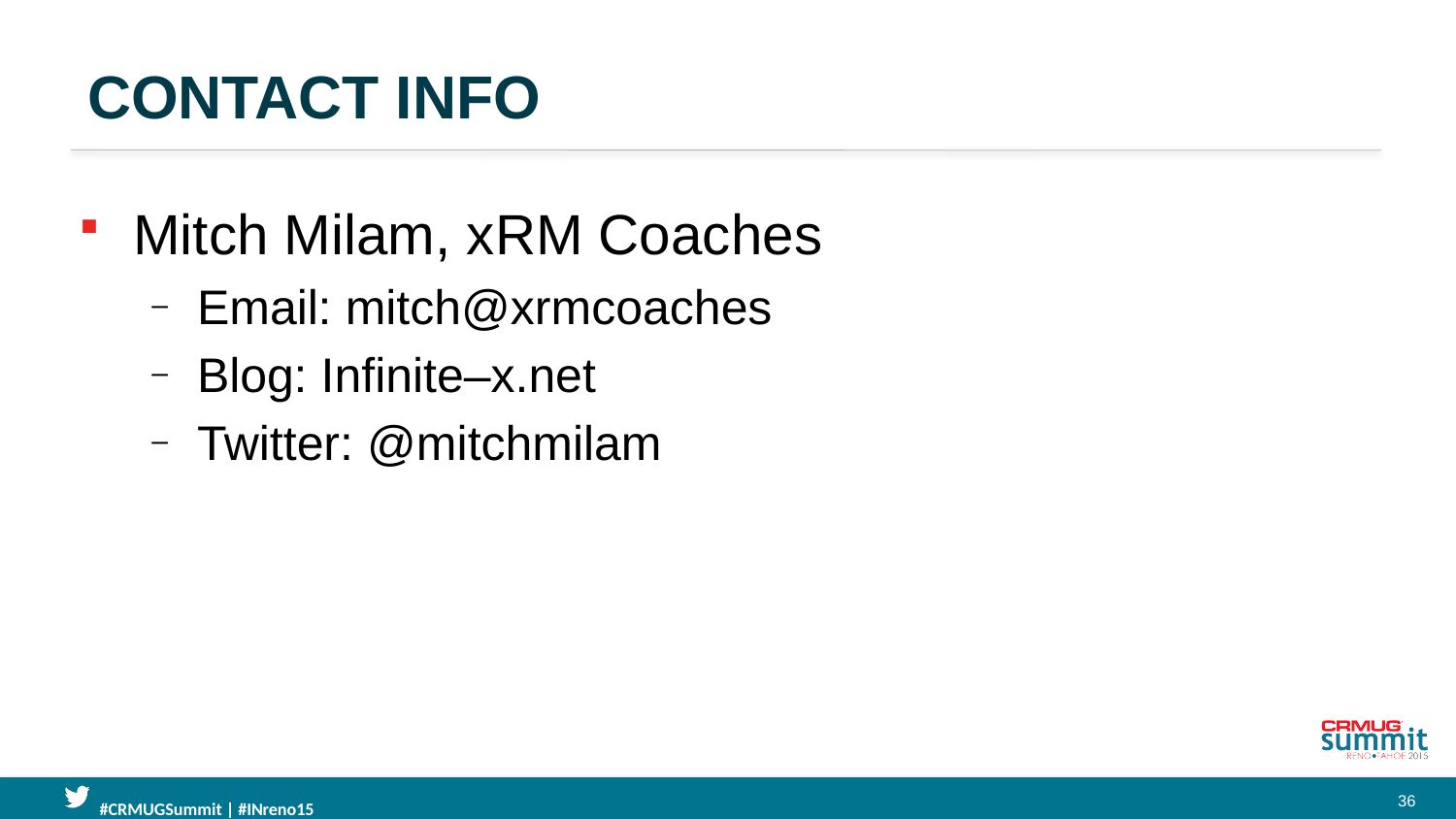

# Contact Info
Mitch Milam, xRM Coaches
Email: mitch@xrmcoaches
Blog: Infinite–x.net
Twitter: @mitchmilam

36